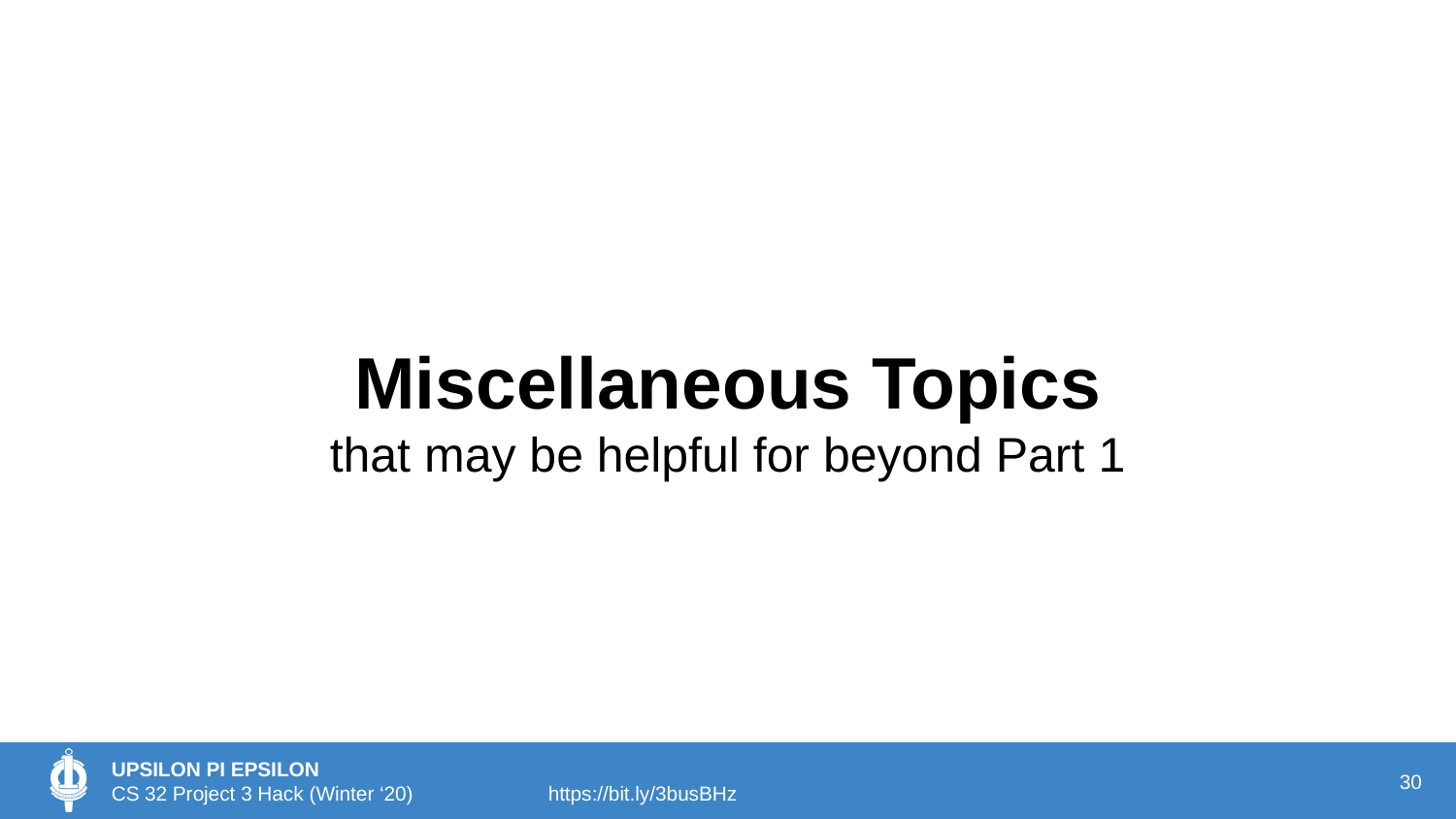

# Miscellaneous Topics
that may be helpful for beyond Part 1
30